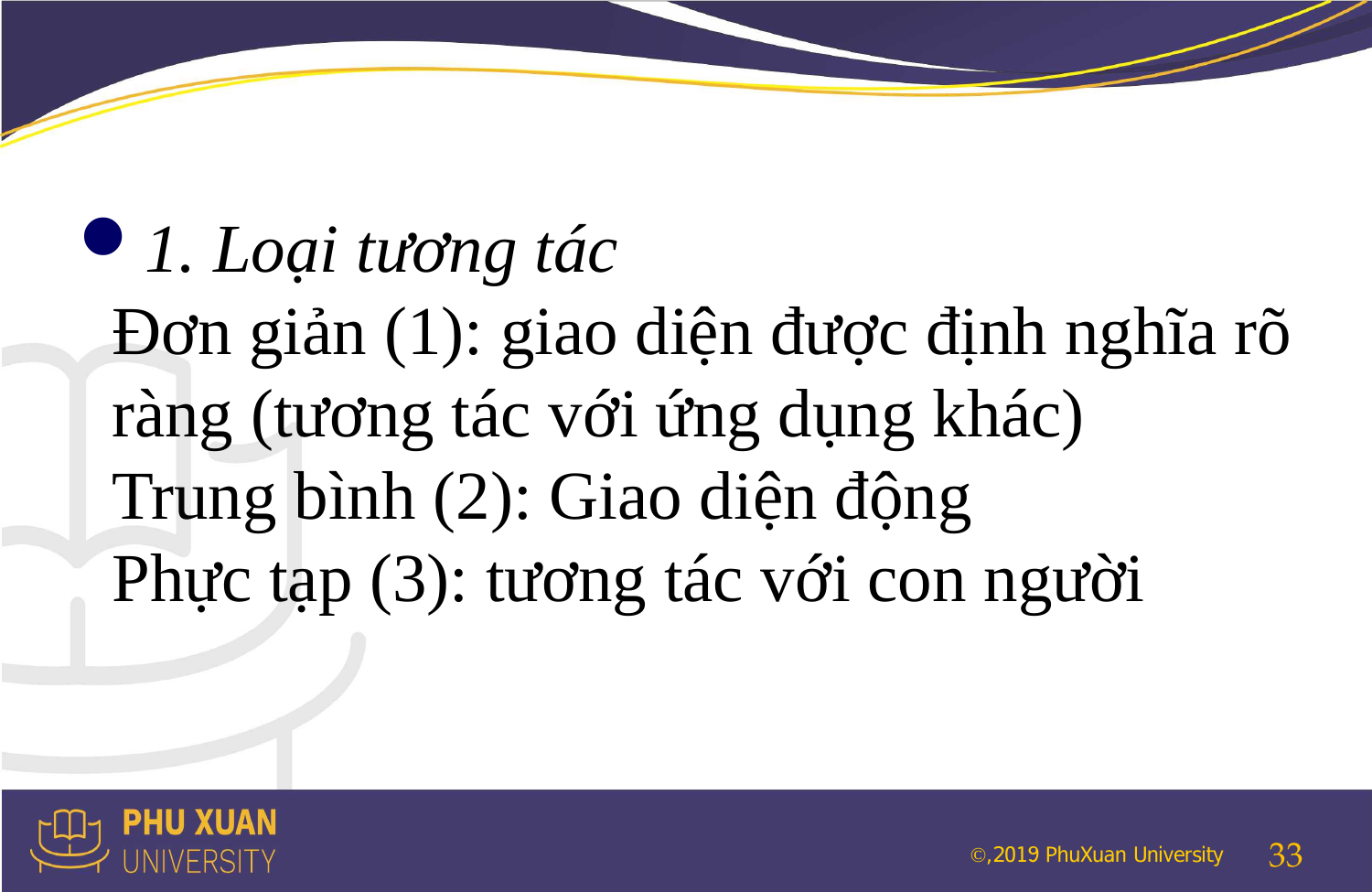

#
1. Loại tương tác
Đơn giản (1): giao diện được định nghĩa rõ ràng (tương tác với ứng dụng khác)
Trung bình (2): Giao diện động
Phực tạp (3): tương tác với con người

33